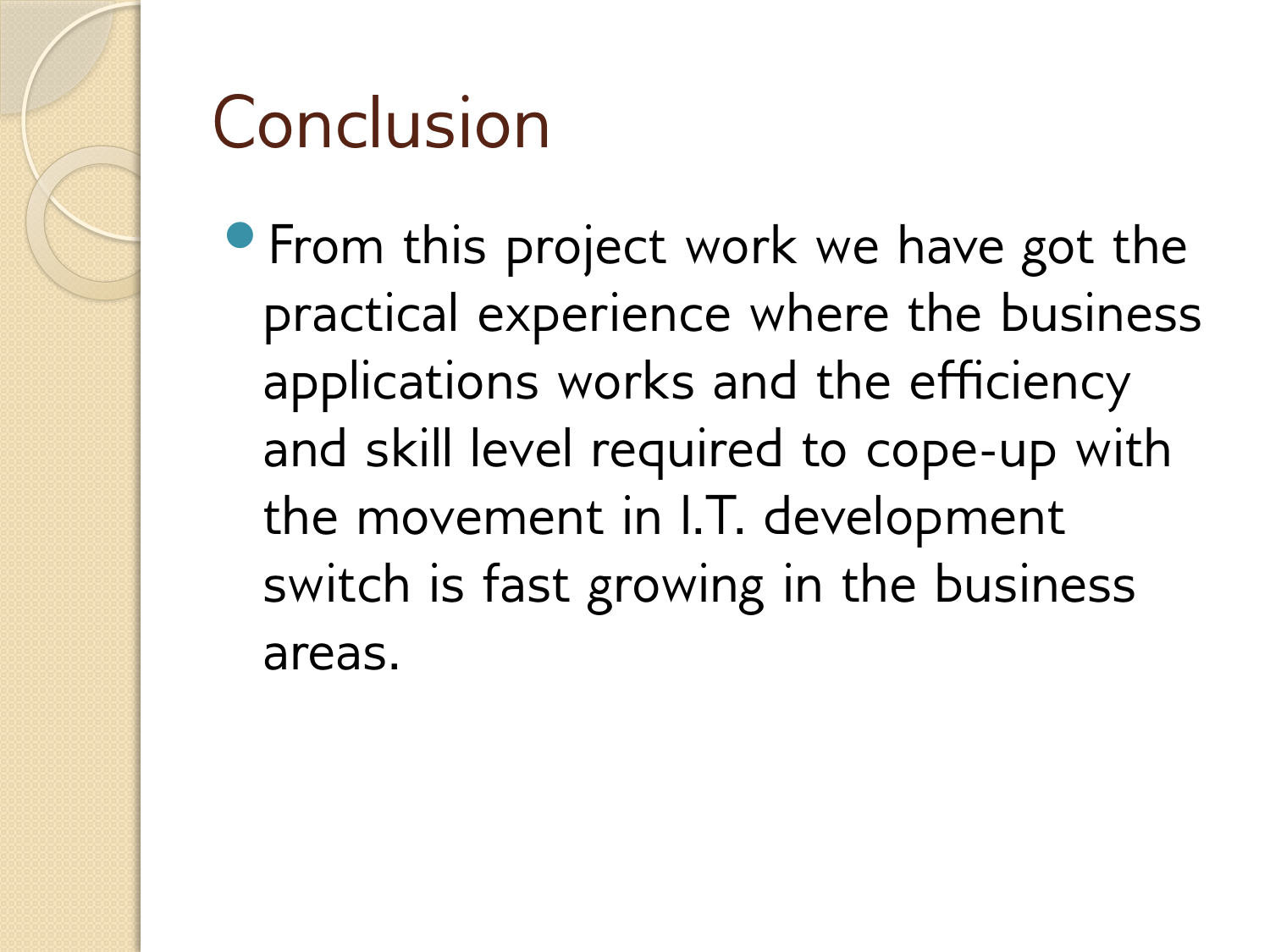

# Conclusion
From this project work we have got the practical experience where the business applications works and the efficiency and skill level required to cope-up with the movement in I.T. development switch is fast growing in the business areas.